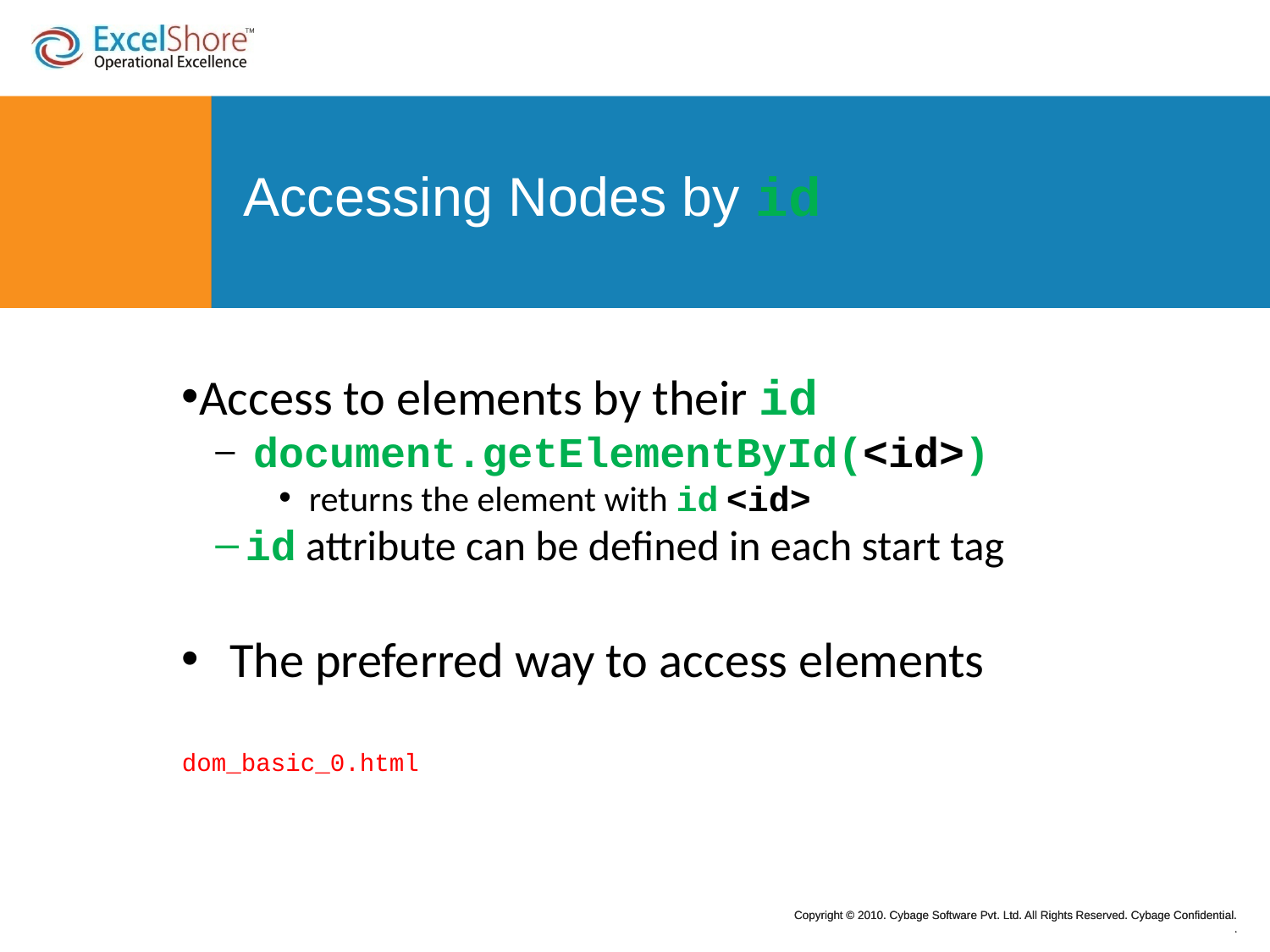

# Accessing Nodes by id
Access to elements by their id
 document.getElementById(<id>)
returns the element with id <id>
id attribute can be defined in each start tag

The preferred way to access elements

dom_basic_0.html